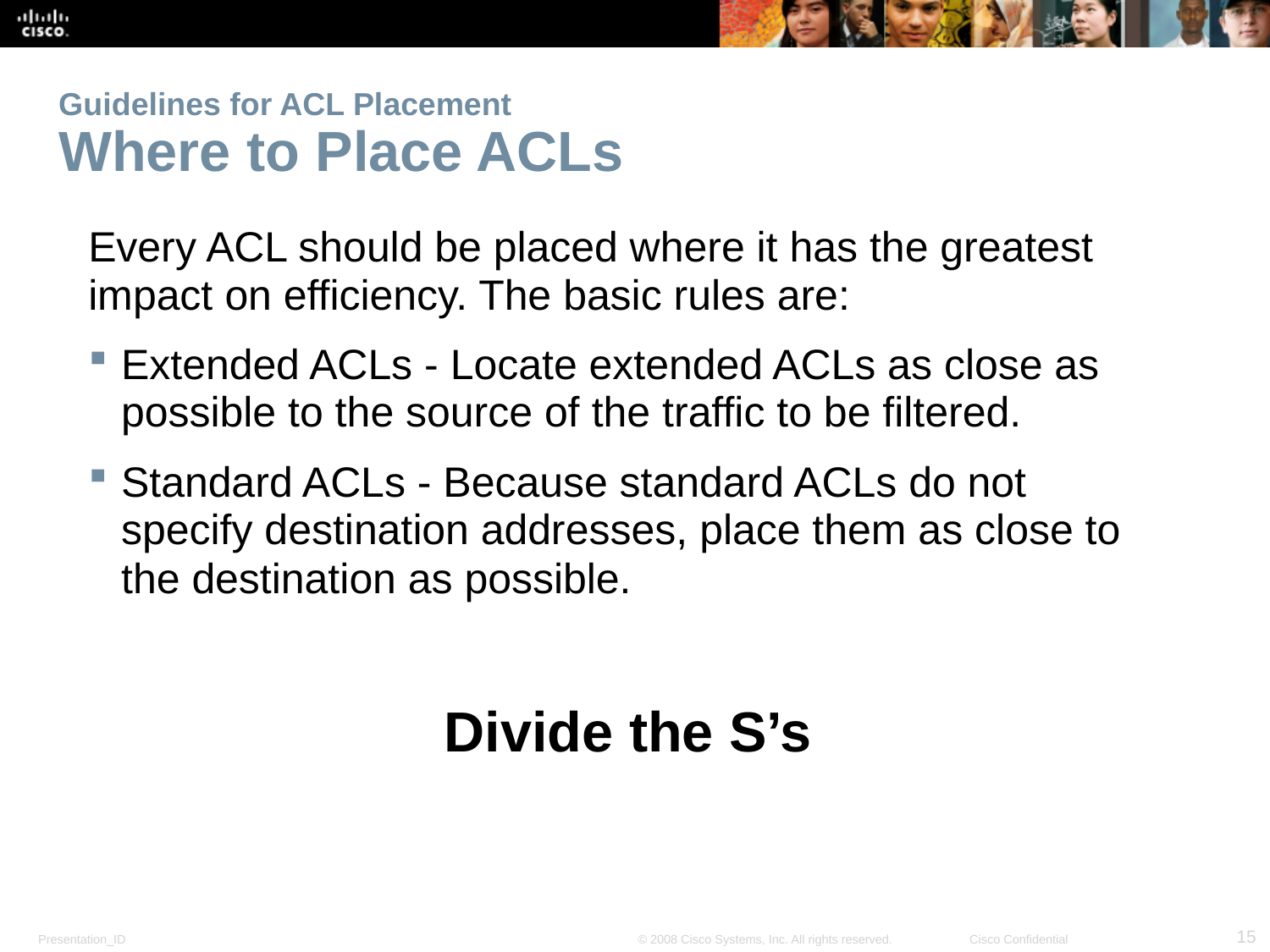

# Guidelines for ACL Placement Where to Place ACLs
Every ACL should be placed where it has the greatest impact on efficiency. The basic rules are:
Extended ACLs - Locate extended ACLs as close as possible to the source of the traffic to be filtered.
Standard ACLs - Because standard ACLs do not specify destination addresses, place them as close to the destination as possible.

Divide the S’s